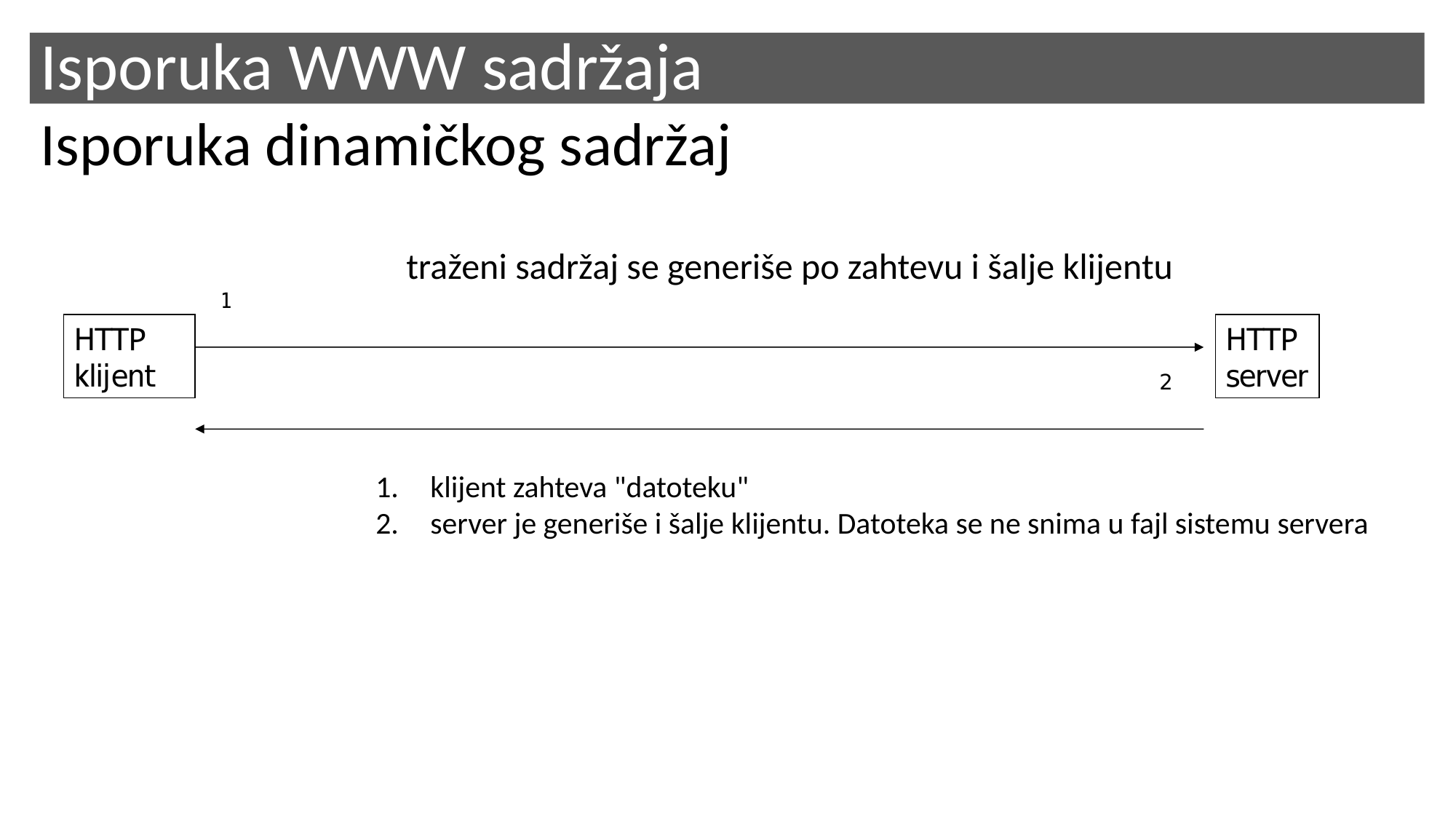

# Isporuka WWW sadržaja
Isporuka dinamičkog sadržaj
traženi sadržaj se generiše po zahtevu i šalje klijentu
1
HTTP
klijent
HTTP
server

2

klijent zahteva "datoteku"
server je generiše i šalje klijentu. Datoteka se ne snima u fajl sistemu servera